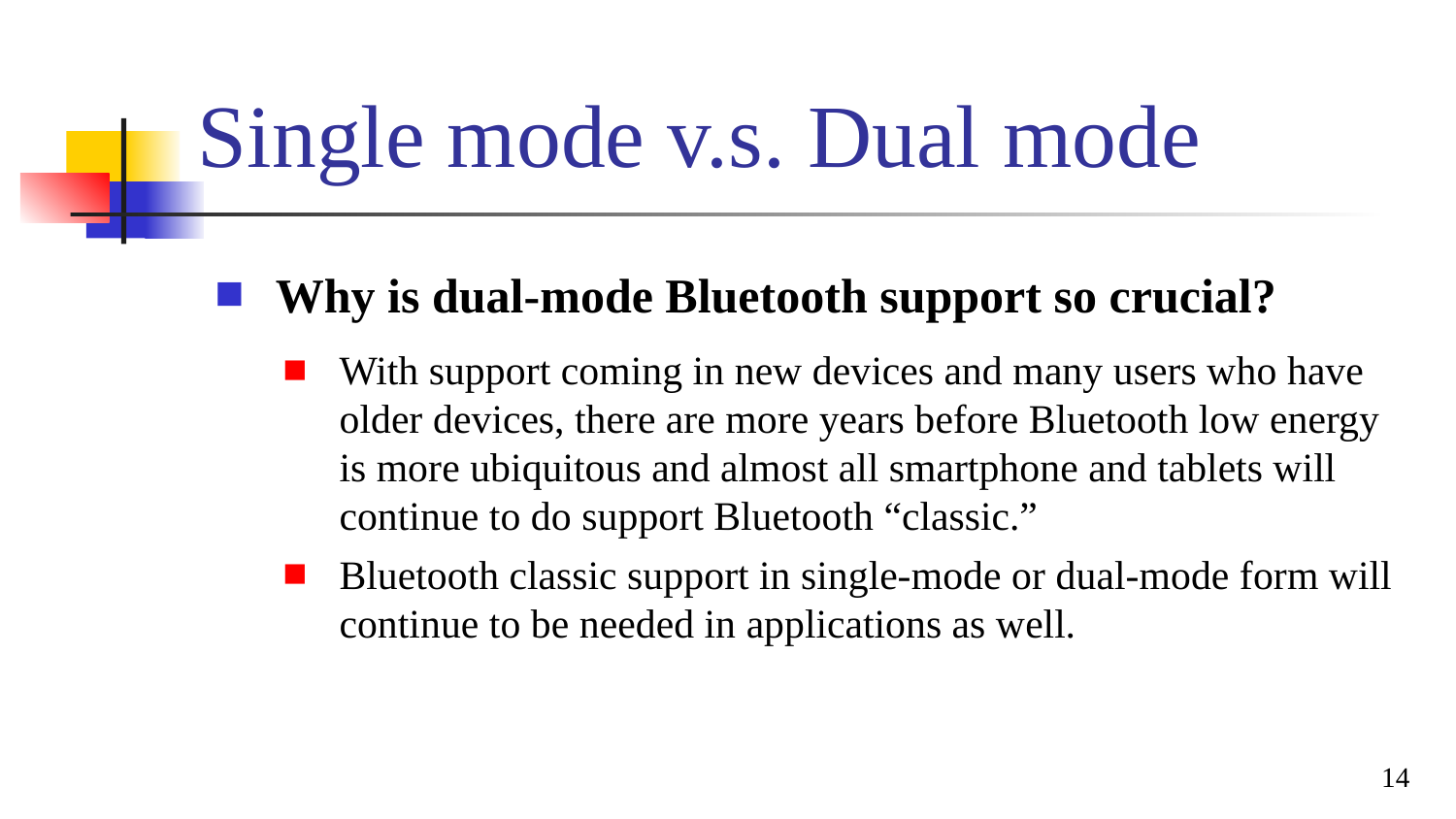

# Single mode v.s. Dual mode
Why is dual-mode Bluetooth support so crucial?
With support coming in new devices and many users who have older devices, there are more years before Bluetooth low energy is more ubiquitous and almost all smartphone and tablets will continue to do support Bluetooth “classic.”
Bluetooth classic support in single-mode or dual-mode form will continue to be needed in applications as well.

14